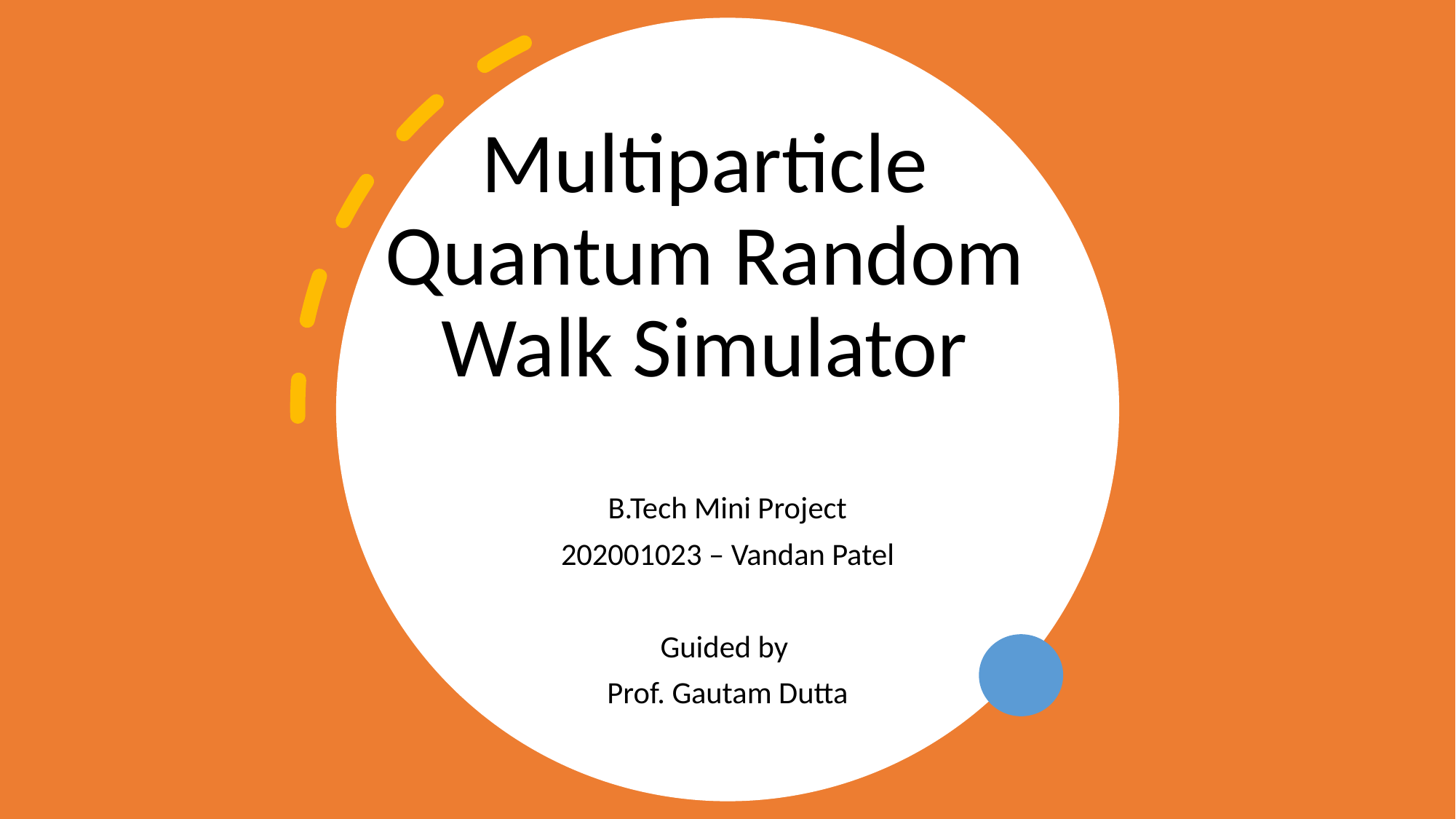

# Multiparticle Quantum Random Walk Simulator
B.Tech Mini Project
202001023 – Vandan Patel

Guided by
Prof. Gautam Dutta